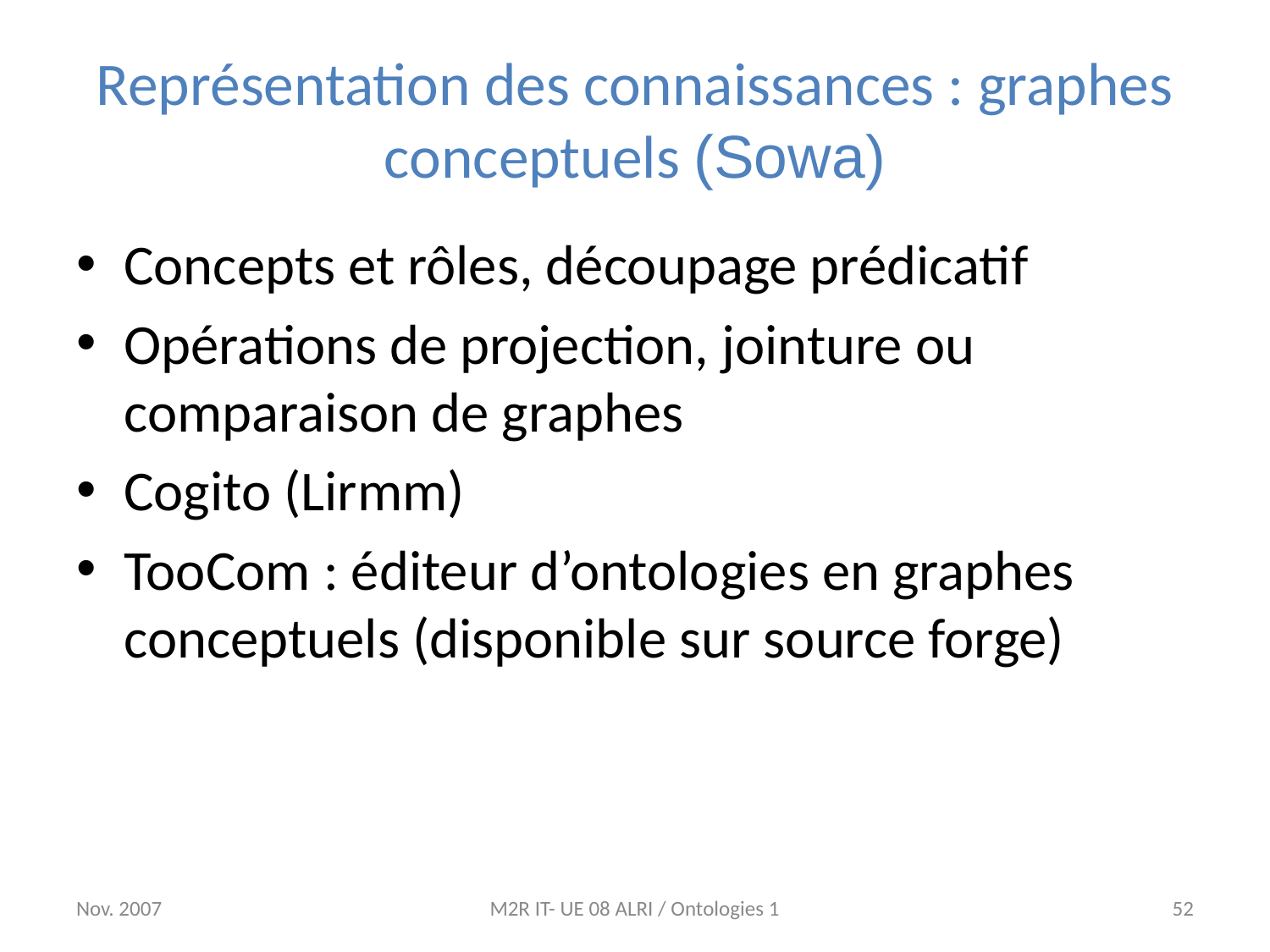

# Représentation des connaissances : graphes conceptuels (Sowa)
Concepts et rôles, découpage prédicatif
Opérations de projection, jointure ou comparaison de graphes
Cogito (Lirmm)
TooCom : éditeur d’ontologies en graphes conceptuels (disponible sur source forge)

Nov. 2007
M2R IT- UE 08 ALRI / Ontologies 1
52